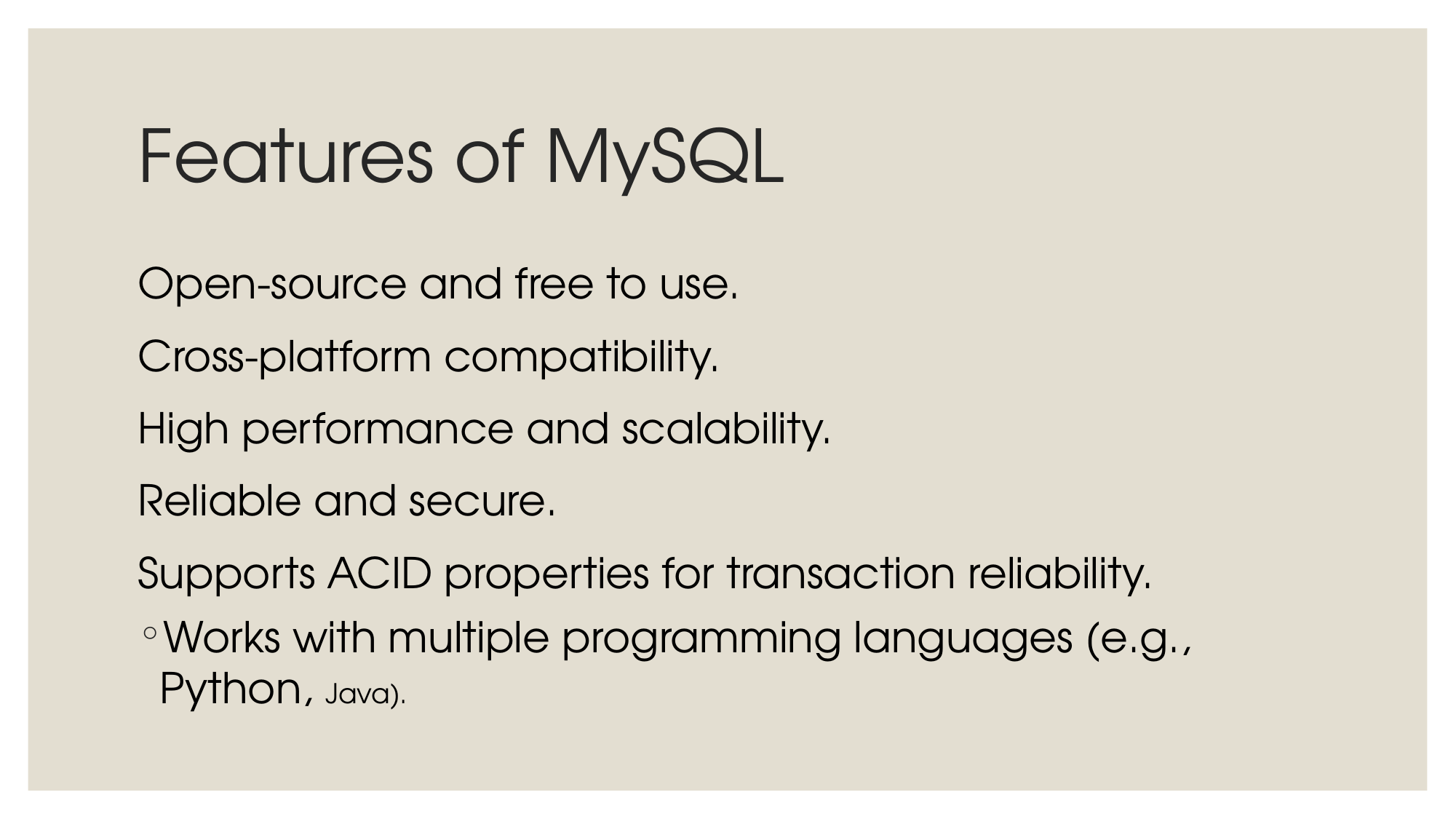

# Features of MySQL
Open-source and free to use.
Cross-platform compatibility.
High performance and scalability.
Reliable and secure.
Supports ACID properties for transaction reliability.
Works with multiple programming languages (e.g., Python, Java).